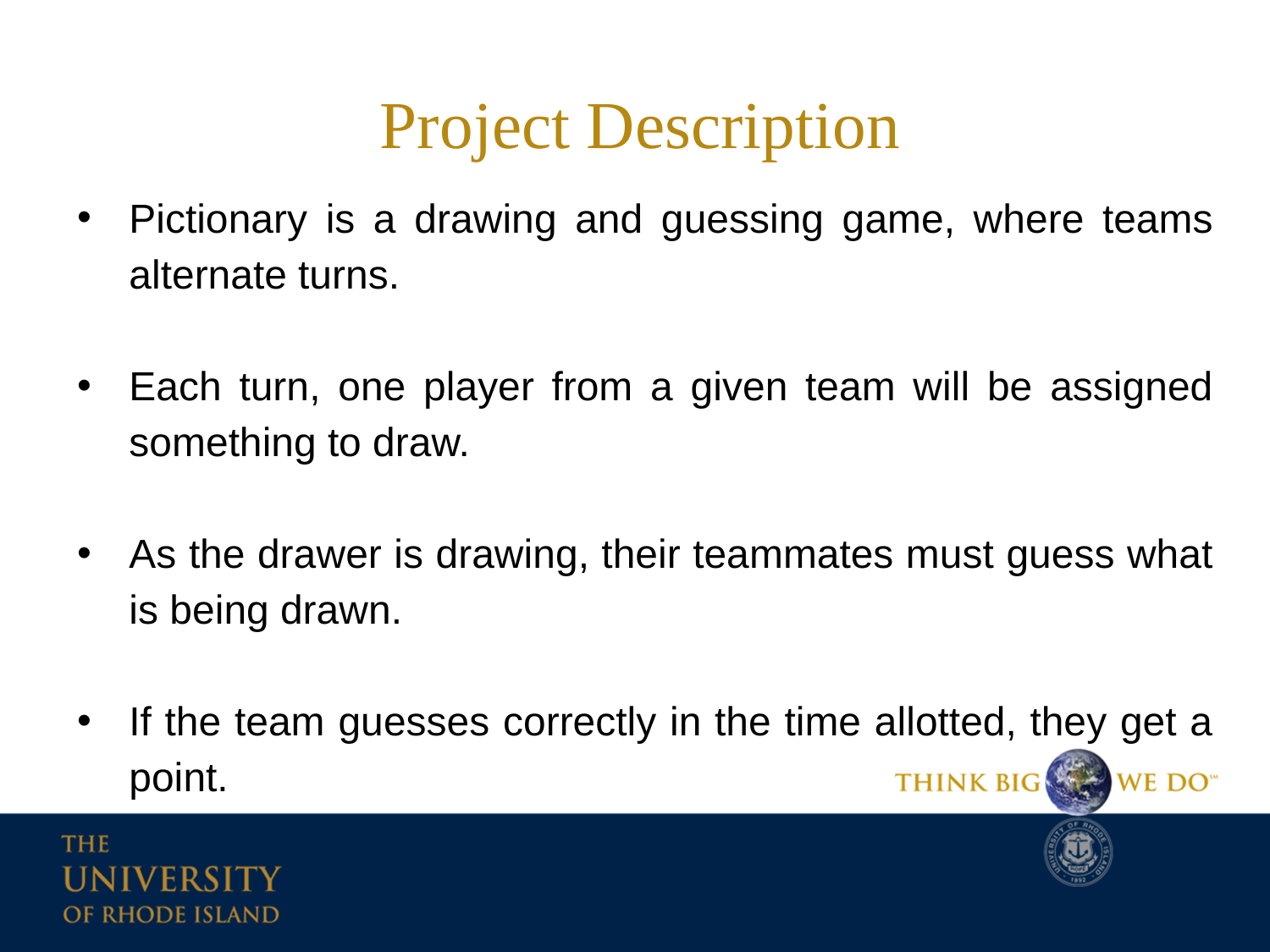

# Project Description
Pictionary is a drawing and guessing game, where teams alternate turns.

Each turn, one player from a given team will be assigned something to draw.

As the drawer is drawing, their teammates must guess what is being drawn.

If the team guesses correctly in the time allotted, they get a point.